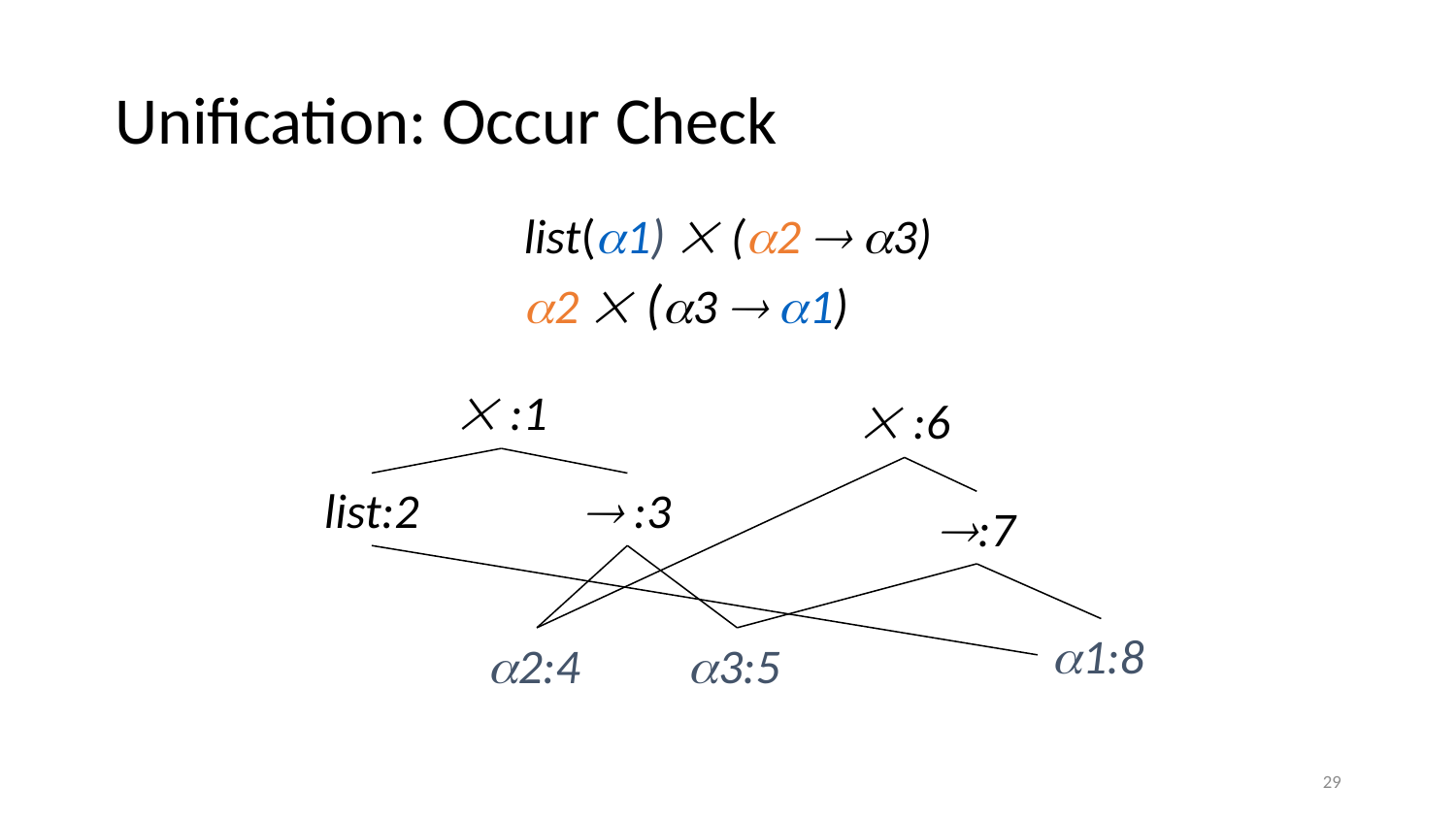

# Unification: Occur Check
list(α1) × (α2 → α3)
α2 × (α3 → α1)
× :1
× :6
list:2
→ :3
→:7
α1:8
α2:4
α3:5
29